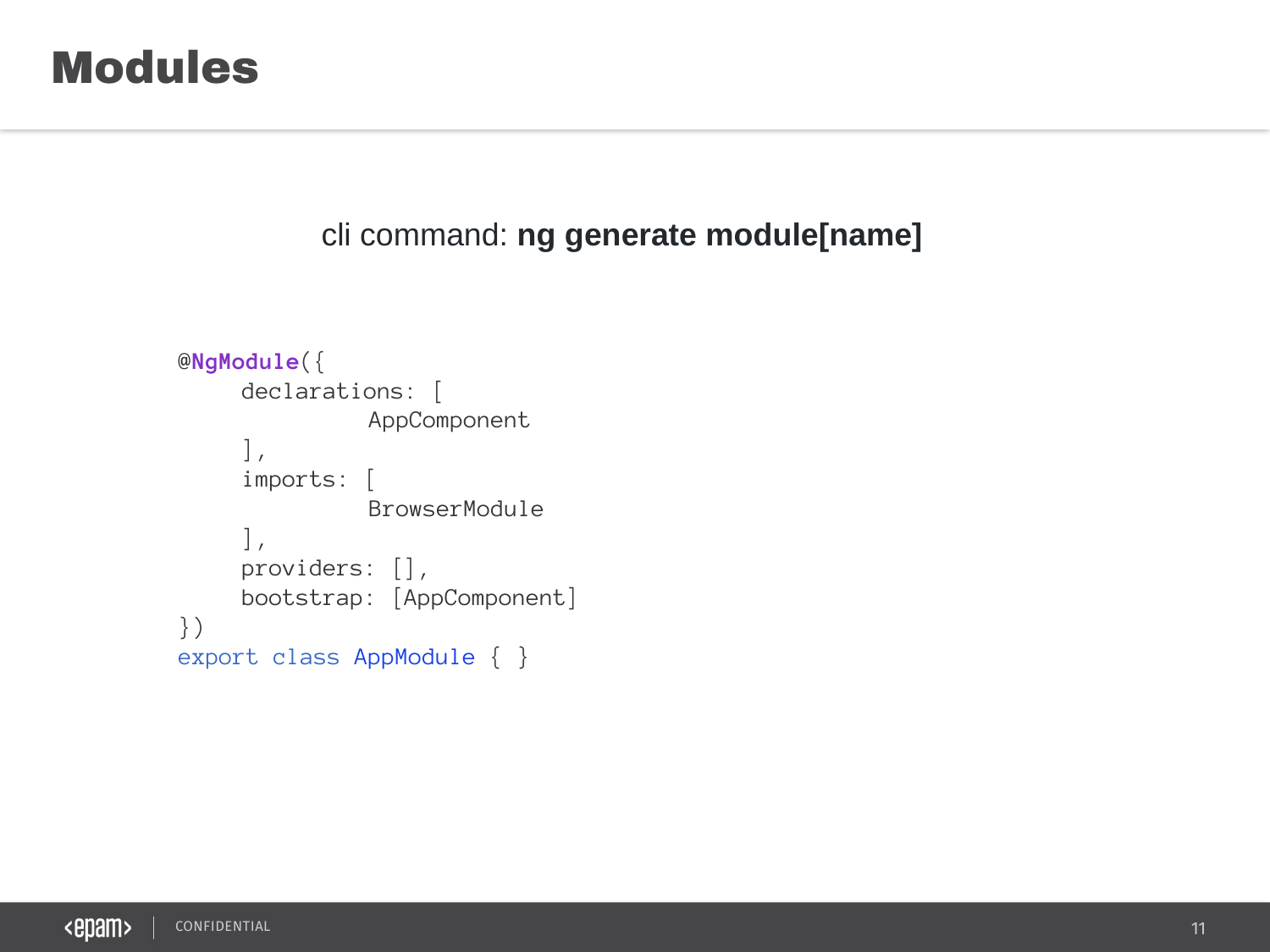

Modules
cli command: ng generate module[name]
@NgModule({
declarations: [
	AppComponent
],
imports: [
	BrowserModule
],
providers: [],
bootstrap: [AppComponent]
})
export class AppModule { }